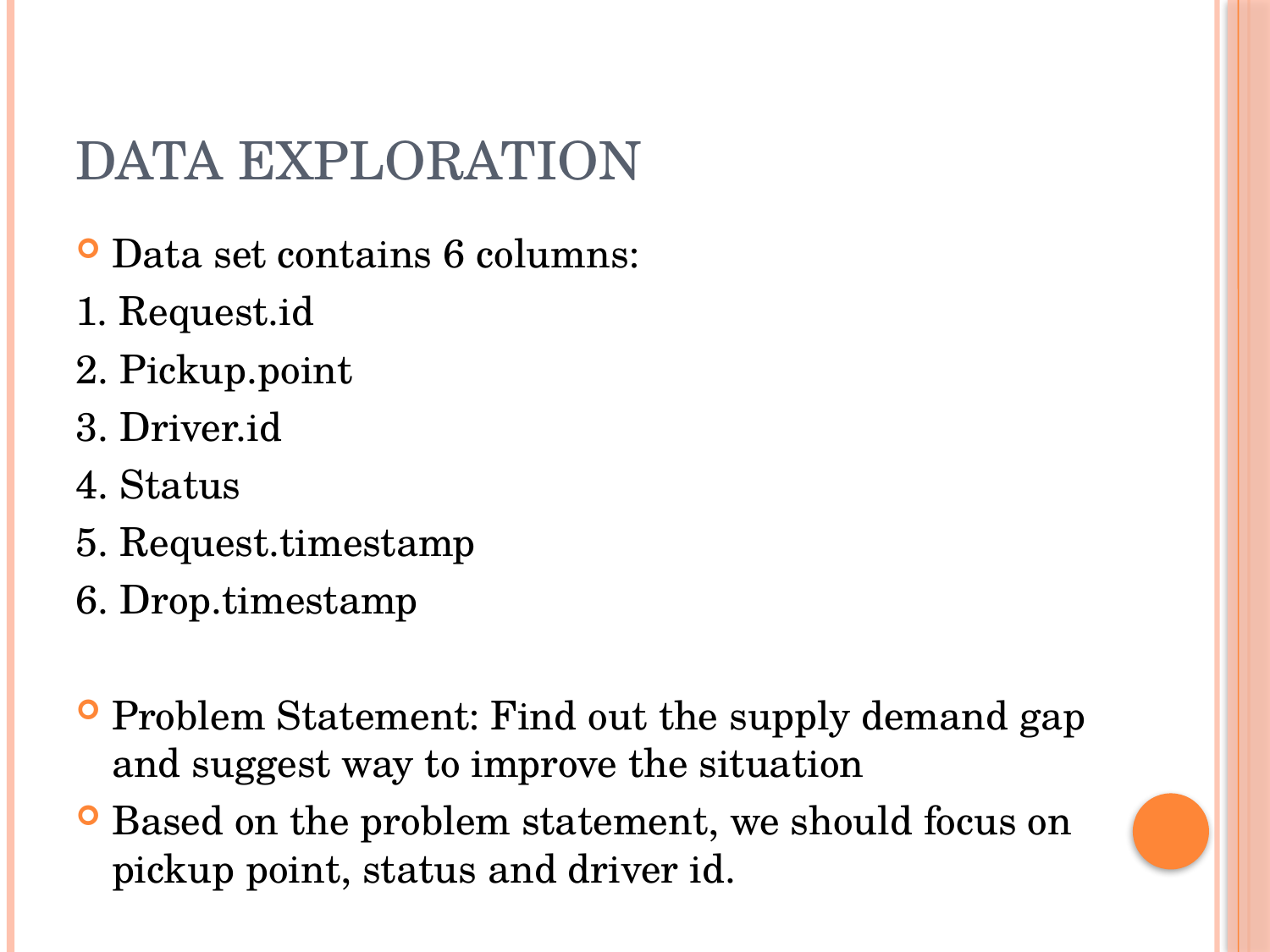

# Data Exploration
Data set contains 6 columns:
1. Request.id
2. Pickup.point
3. Driver.id
4. Status
5. Request.timestamp
6. Drop.timestamp

Problem Statement: Find out the supply demand gap and suggest way to improve the situation
Based on the problem statement, we should focus on pickup point, status and driver id.